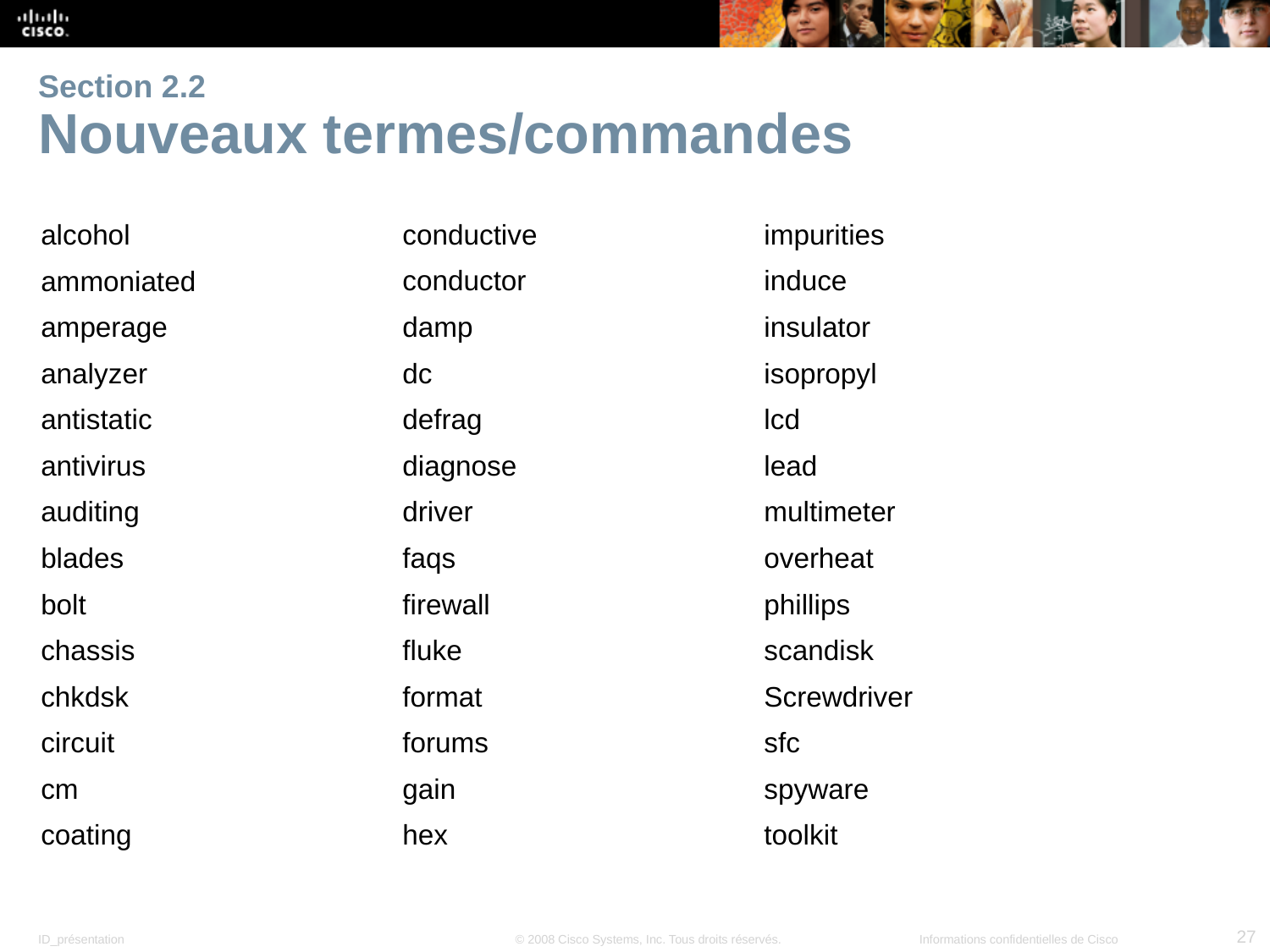

# Section 2.2 Nouveaux termes/commandes
alcohol
ammoniated
amperage
analyzer
antistatic
antivirus
auditing
blades
bolt
chassis
chkdsk
circuit
cm
coating
conductive
conductor
damp
dc
defrag
diagnose
driver
faqs
firewall
fluke
format
forums
gain
hex
impurities
induce
insulator
isopropyl
lcd
lead
multimeter
overheat
phillips
scandisk
Screwdriver
sfc
spyware
toolkit